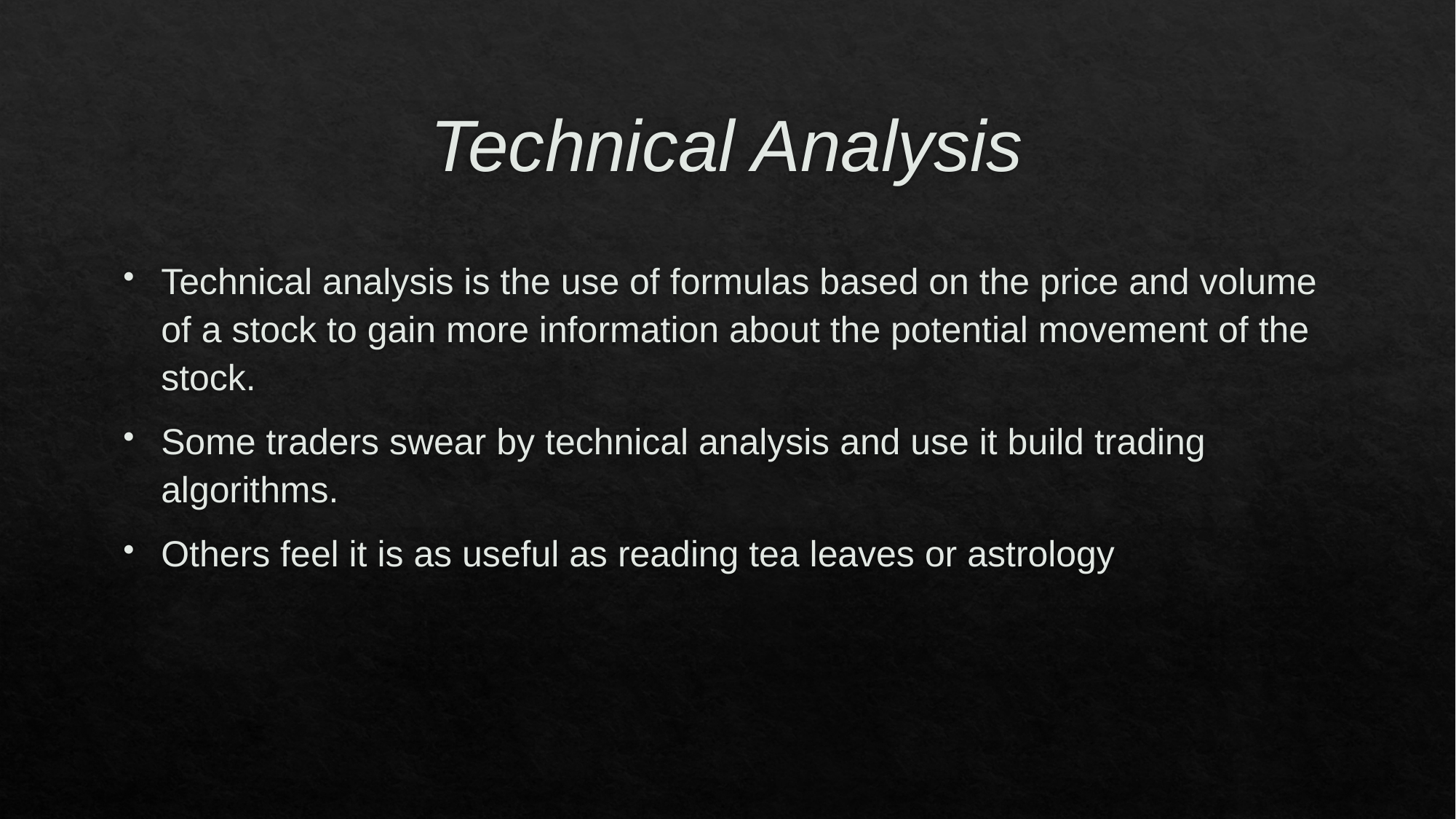

# Technical Analysis
Technical analysis is the use of formulas based on the price and volume of a stock to gain more information about the potential movement of the stock.
Some traders swear by technical analysis and use it build trading algorithms.
Others feel it is as useful as reading tea leaves or astrology